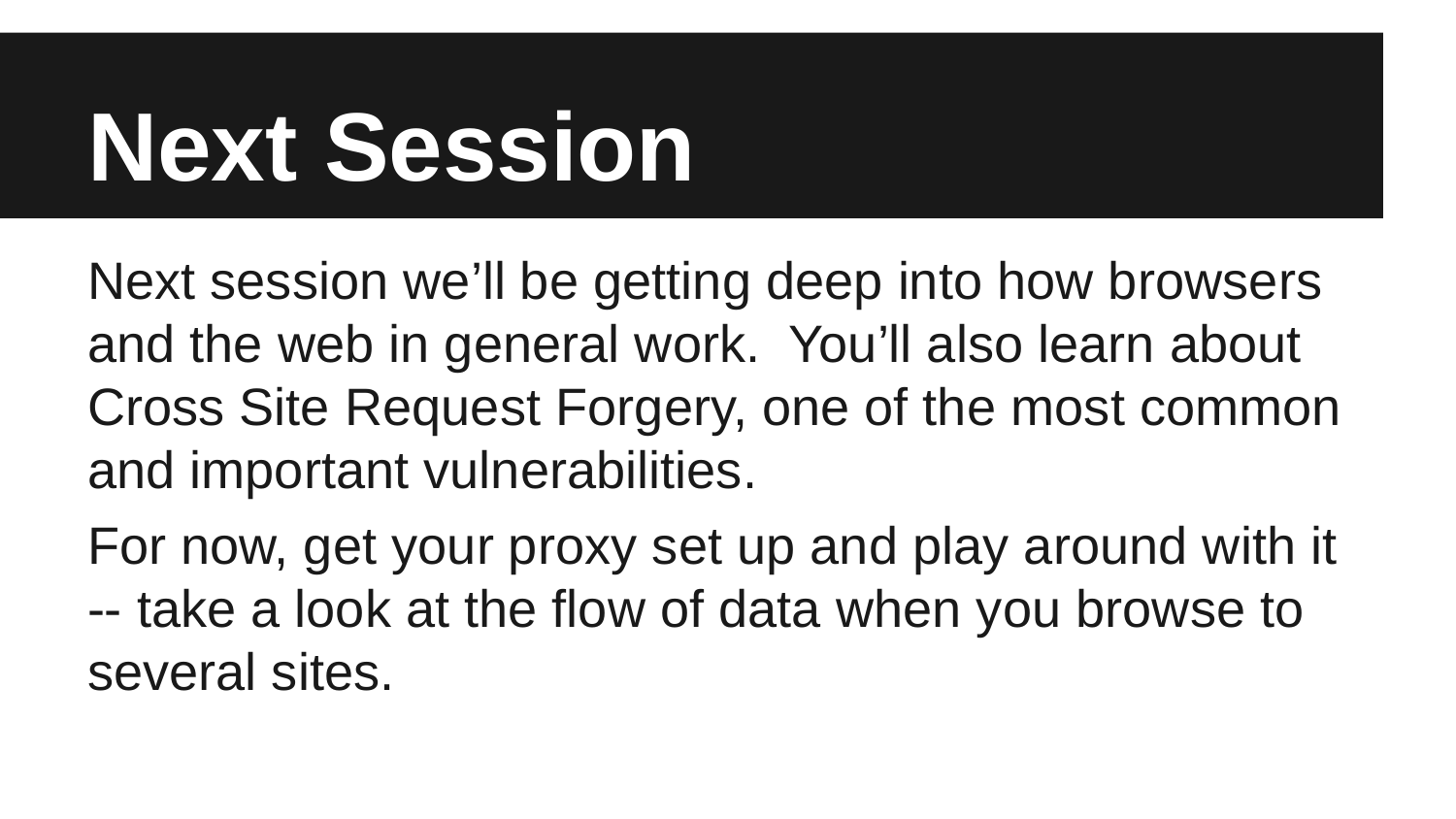

# Next Session
Next session we’ll be getting deep into how browsers and the web in general work.  You’ll also learn about Cross Site Request Forgery, one of the most common and important vulnerabilities.
For now, get your proxy set up and play around with it -- take a look at the flow of data when you browse to several sites.